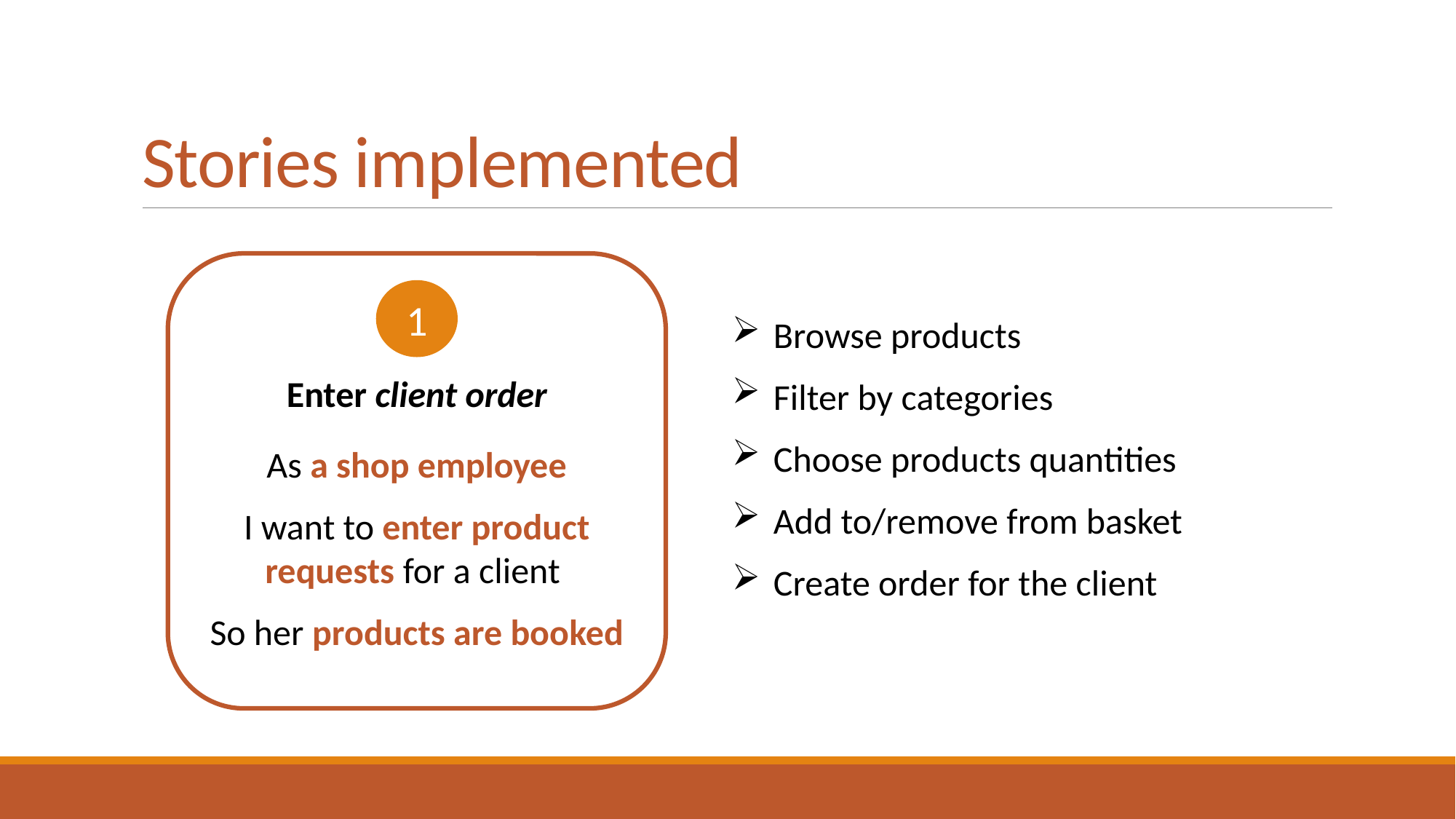

# Stories implemented

Enter client order
As a shop employee
I want to enter product requests for a client
So her products are booked
1
Browse products
Filter by categories
Choose products quantities
Add to/remove from basket
Create order for the client